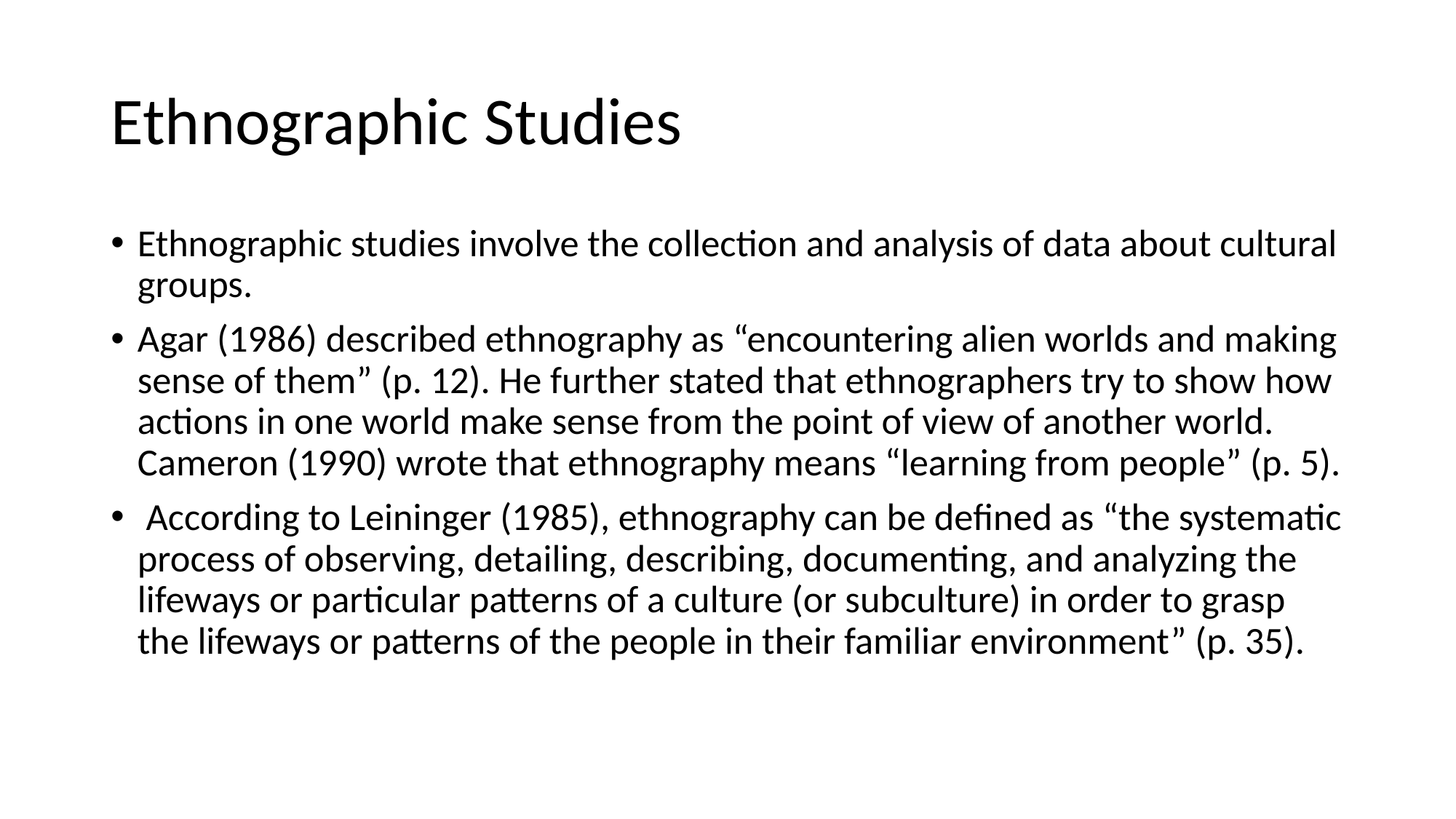

# Ethnographic Studies
Ethnographic studies involve the collection and analysis of data about cultural groups.
Agar (1986) described ethnography as “encountering alien worlds and making sense of them” (p. 12). He further stated that ethnographers try to show how actions in one world make sense from the point of view of another world. Cameron (1990) wrote that ethnography means “learning from people” (p. 5).
 According to Leininger (1985), ethnography can be defined as “the systematic process of observing, detailing, describing, documenting, and analyzing the lifeways or particular patterns of a culture (or subculture) in order to grasp the lifeways or patterns of the people in their familiar environment” (p. 35).